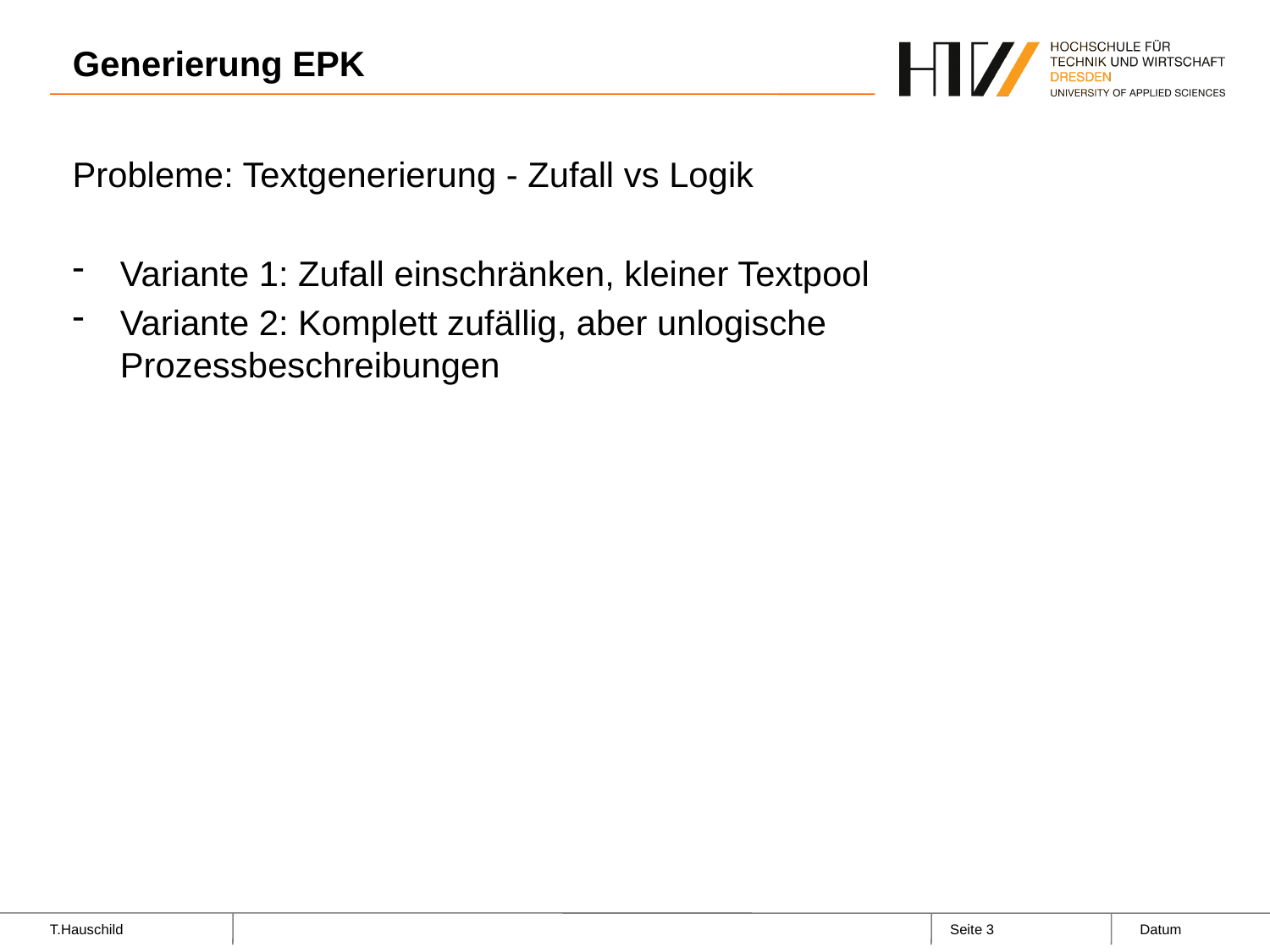

# Generierung EPK
Probleme: Textgenerierung - Zufall vs Logik

Variante 1: Zufall einschränken, kleiner Textpool
Variante 2: Komplett zufällig, aber unlogische Prozessbeschreibungen